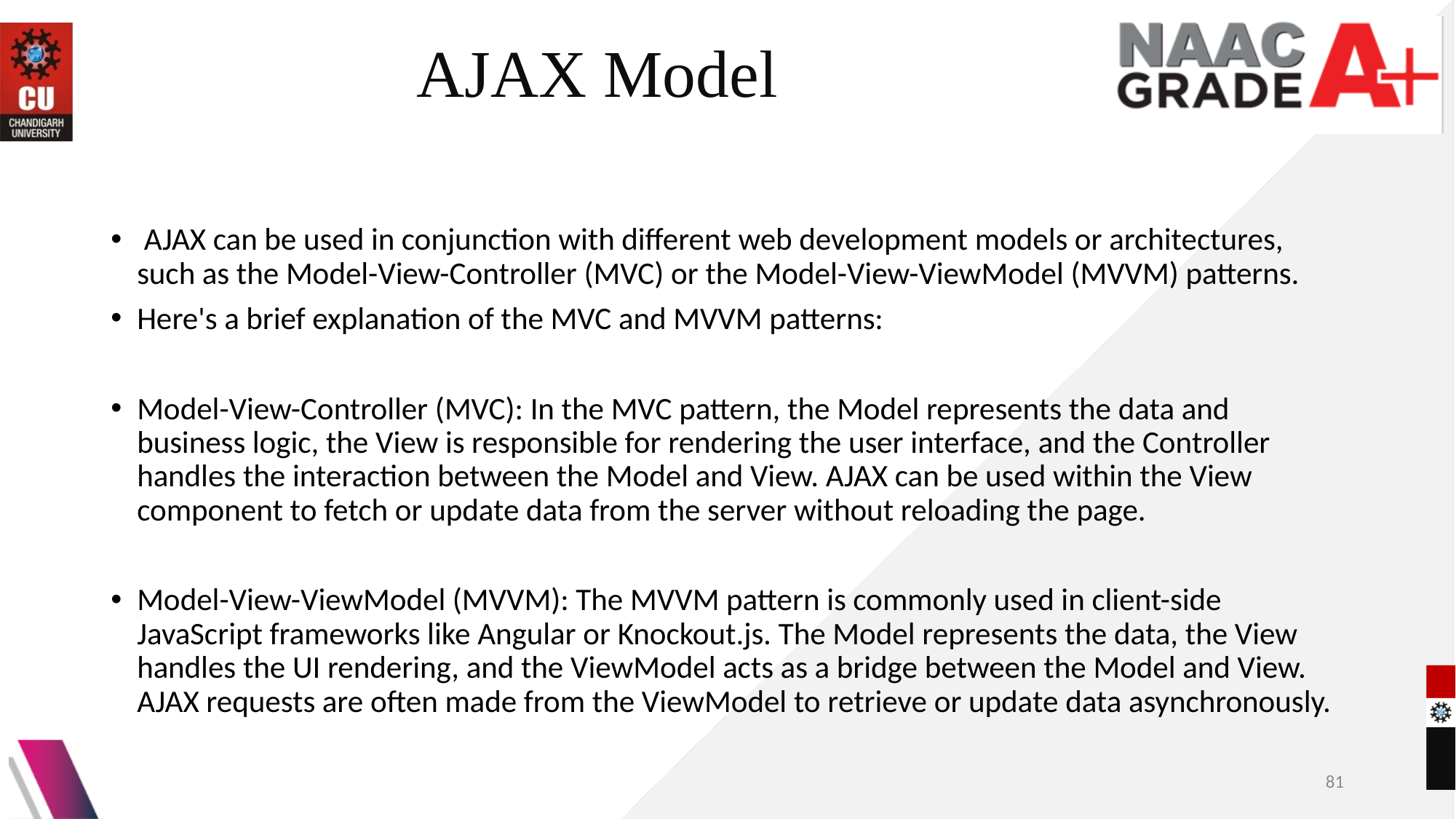

# AJAX Model
 AJAX can be used in conjunction with different web development models or architectures, such as the Model-View-Controller (MVC) or the Model-View-ViewModel (MVVM) patterns.
Here's a brief explanation of the MVC and MVVM patterns:

Model-View-Controller (MVC): In the MVC pattern, the Model represents the data and business logic, the View is responsible for rendering the user interface, and the Controller handles the interaction between the Model and View. AJAX can be used within the View component to fetch or update data from the server without reloading the page.

Model-View-ViewModel (MVVM): The MVVM pattern is commonly used in client-side JavaScript frameworks like Angular or Knockout.js. The Model represents the data, the View handles the UI rendering, and the ViewModel acts as a bridge between the Model and View. AJAX requests are often made from the ViewModel to retrieve or update data asynchronously.
81